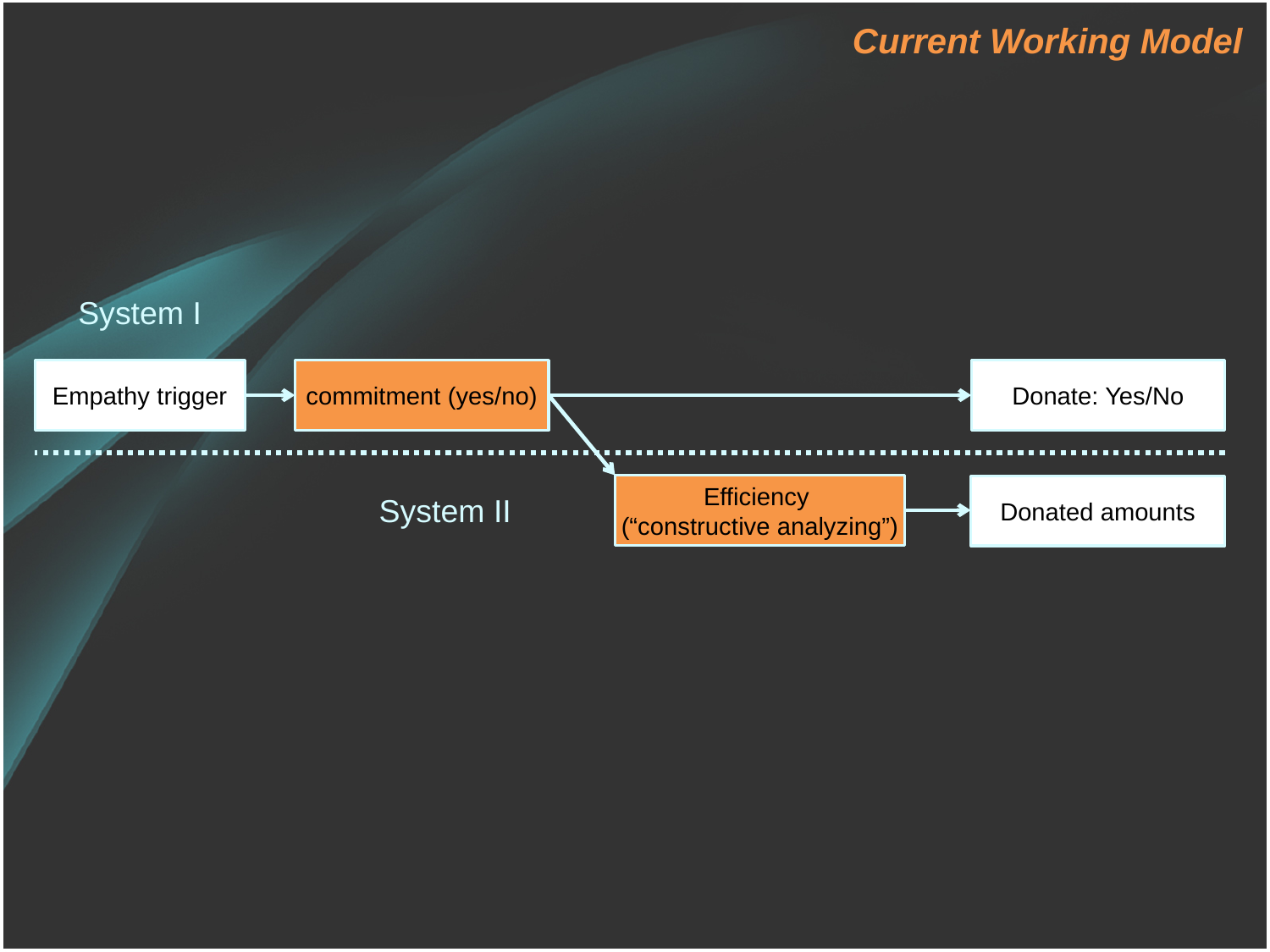

Current Working Model
System I
Empathy trigger
commitment (yes/no)
Donate: Yes/No
Efficiency
(“constructive analyzing”)
Donated amounts
System II